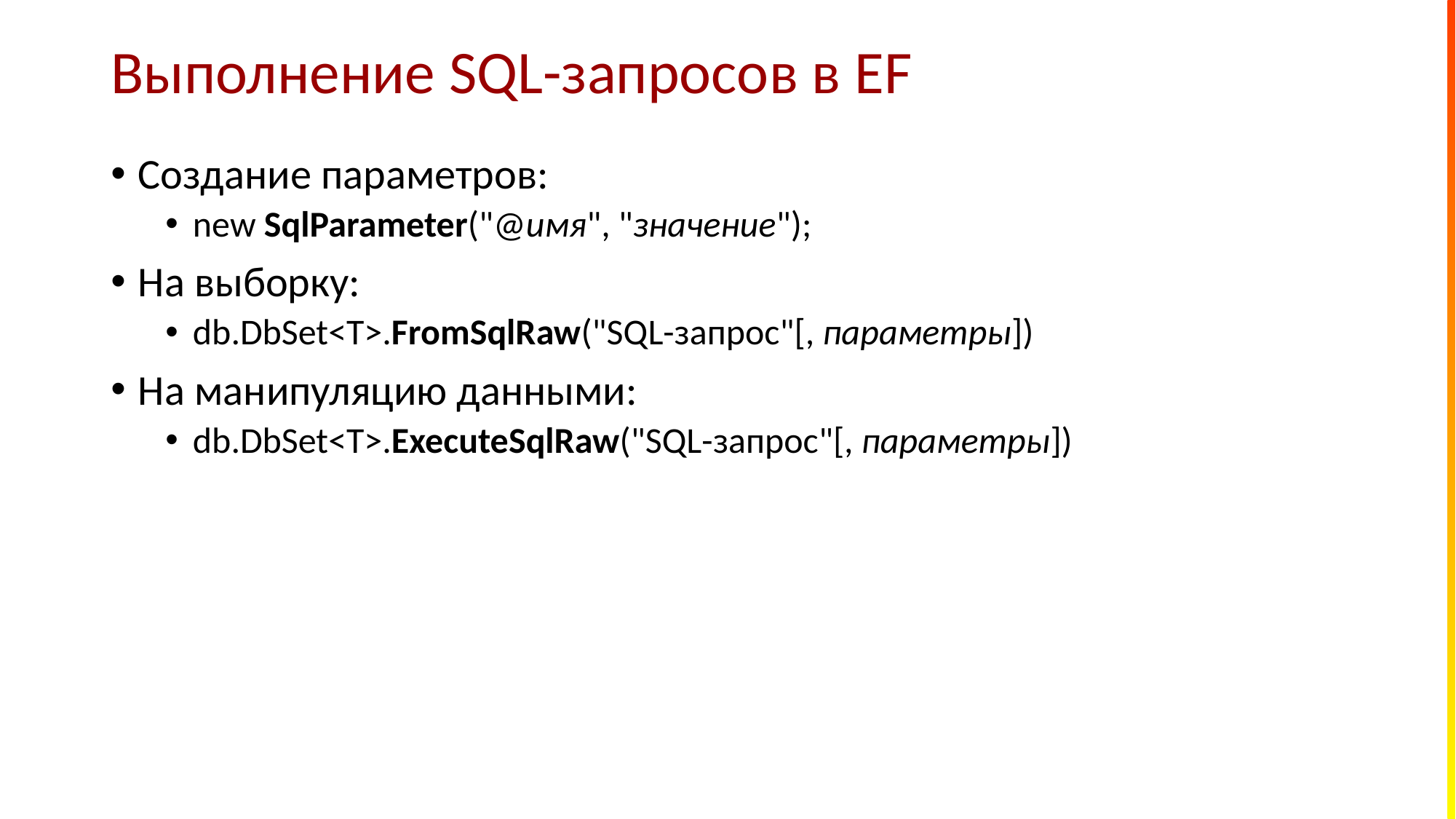

# Выполнение SQL-запросов в EF
Создание параметров:
new SqlParameter("@имя", "значение");
На выборку:
db.DbSet<T>.FromSqlRaw("SQL-запрос"[, параметры])
На манипуляцию данными:
db.DbSet<T>.ExecuteSqlRaw("SQL-запрос"[, параметры])